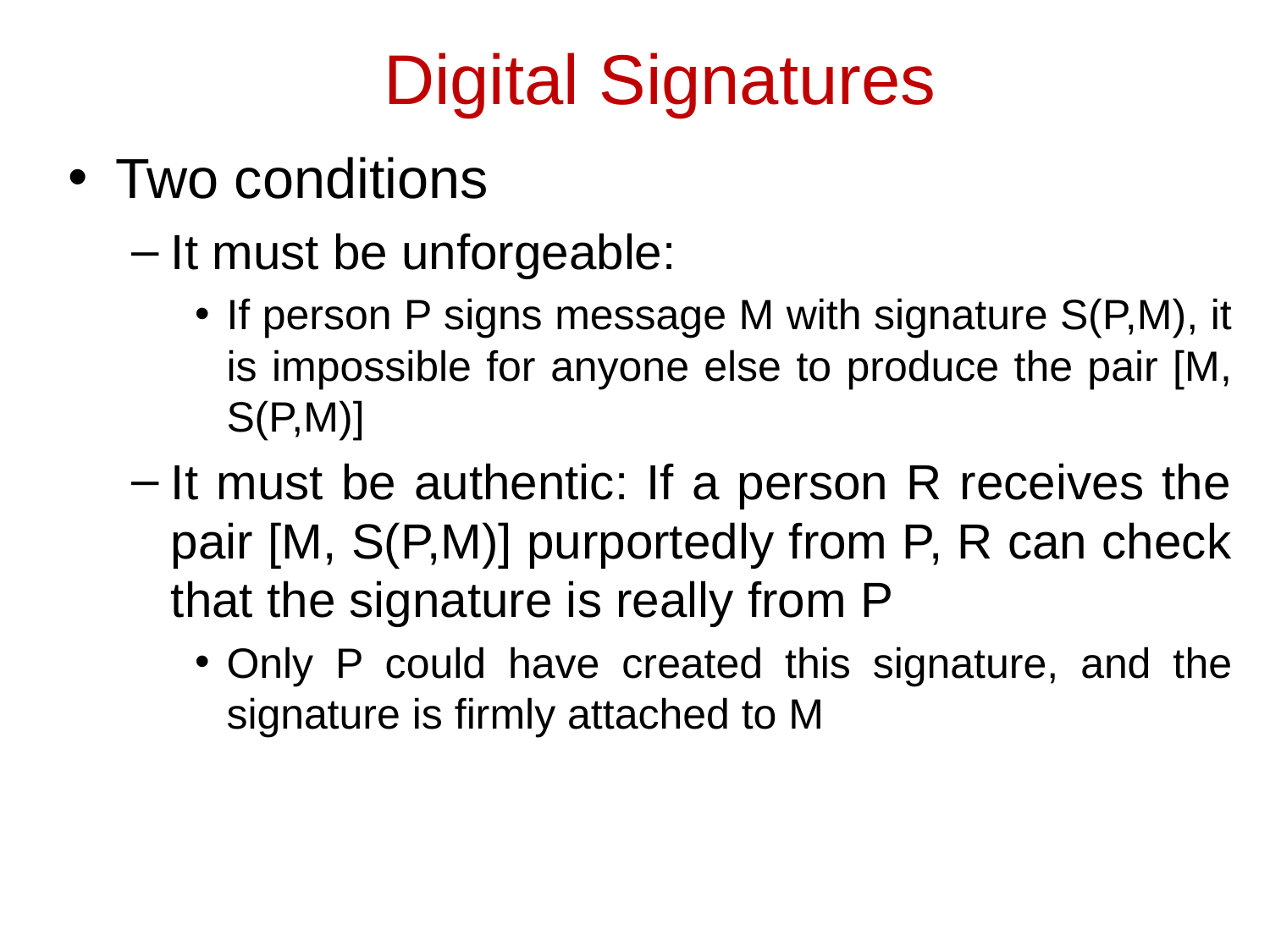

# Digital Signatures
Two conditions
It must be unforgeable:
If person P signs message M with signature S(P,M), it is impossible for anyone else to produce the pair [M, S(P,M)]
It must be authentic: If a person R receives the pair [M, S(P,M)] purportedly from P, R can check that the signature is really from P
Only P could have created this signature, and the signature is firmly attached to M